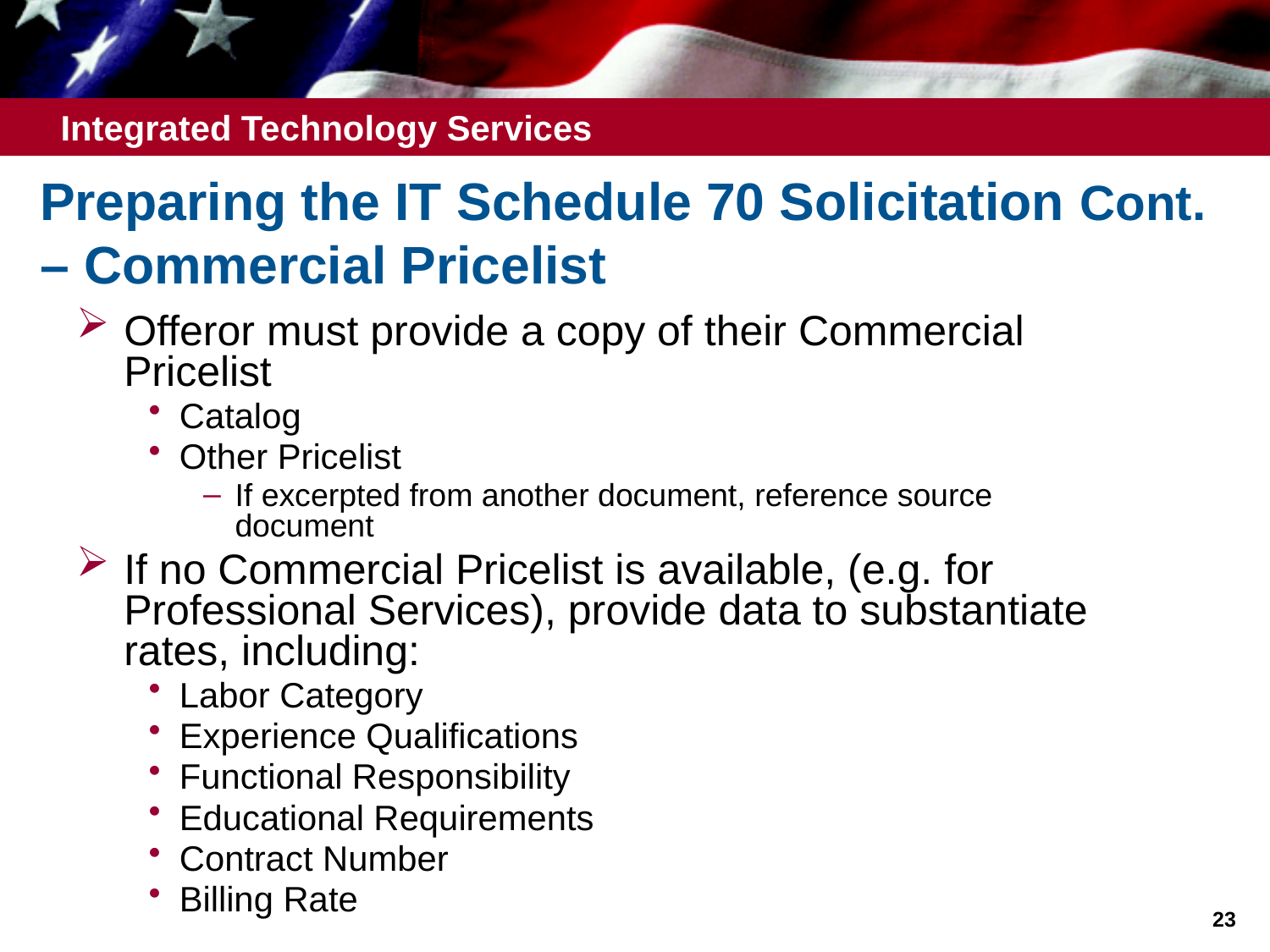

# Preparing the IT Schedule 70 Solicitation Cont. – Commercial Pricelist
Offeror must provide a copy of their Commercial Pricelist
Catalog
Other Pricelist
If excerpted from another document, reference source document
If no Commercial Pricelist is available, (e.g. for Professional Services), provide data to substantiate rates, including:
Labor Category
Experience Qualifications
Functional Responsibility
Educational Requirements
Contract Number
Billing Rate

23